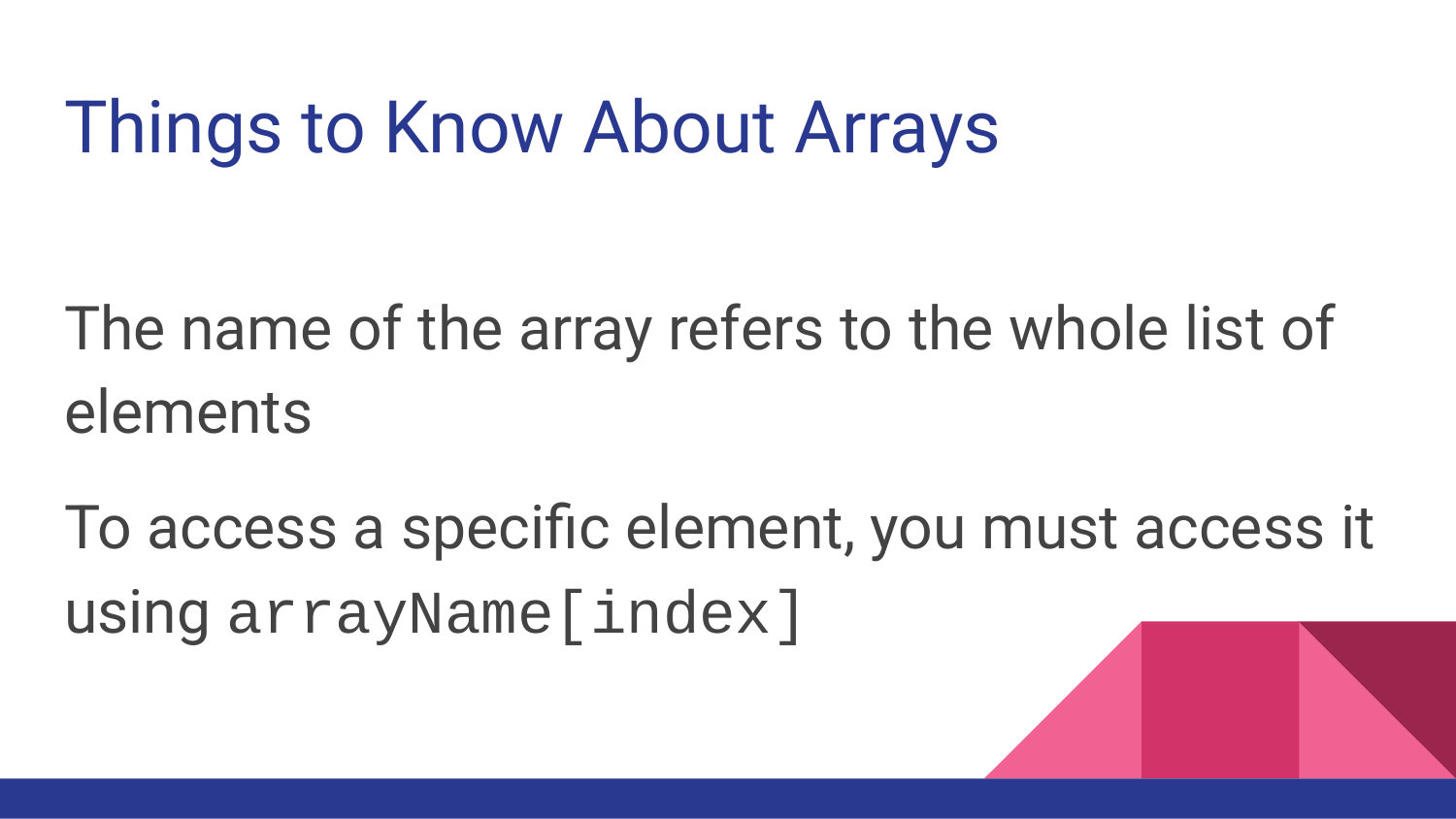

# Things to Know About Arrays
The name of the array refers to the whole list of elements
To access a specific element, you must access it using arrayName[index]